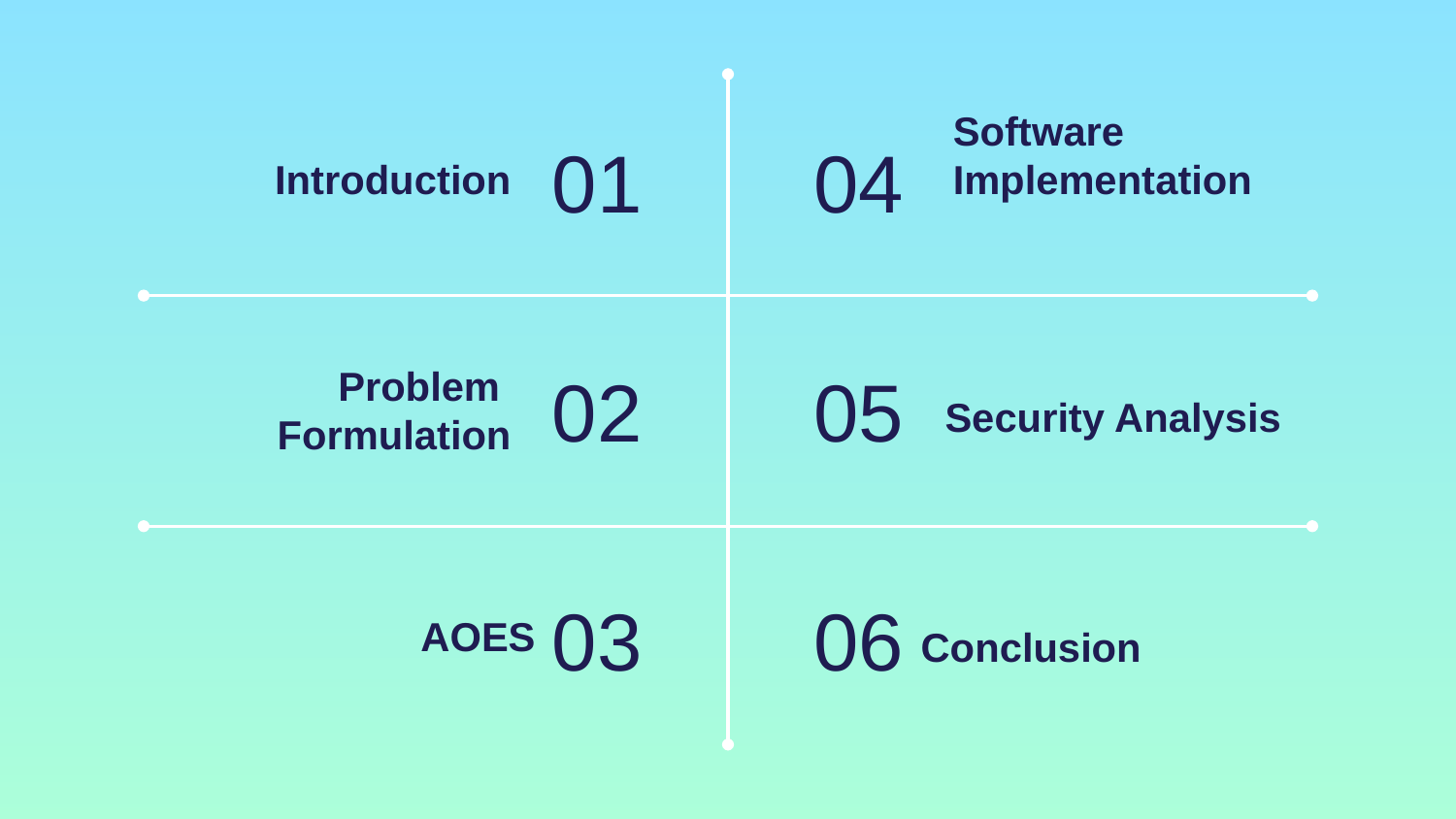

01
04
# Introduction
Software Implementation
02
05
Problem
Formulation
Security Analysis
Conclusion
03
06
AOES